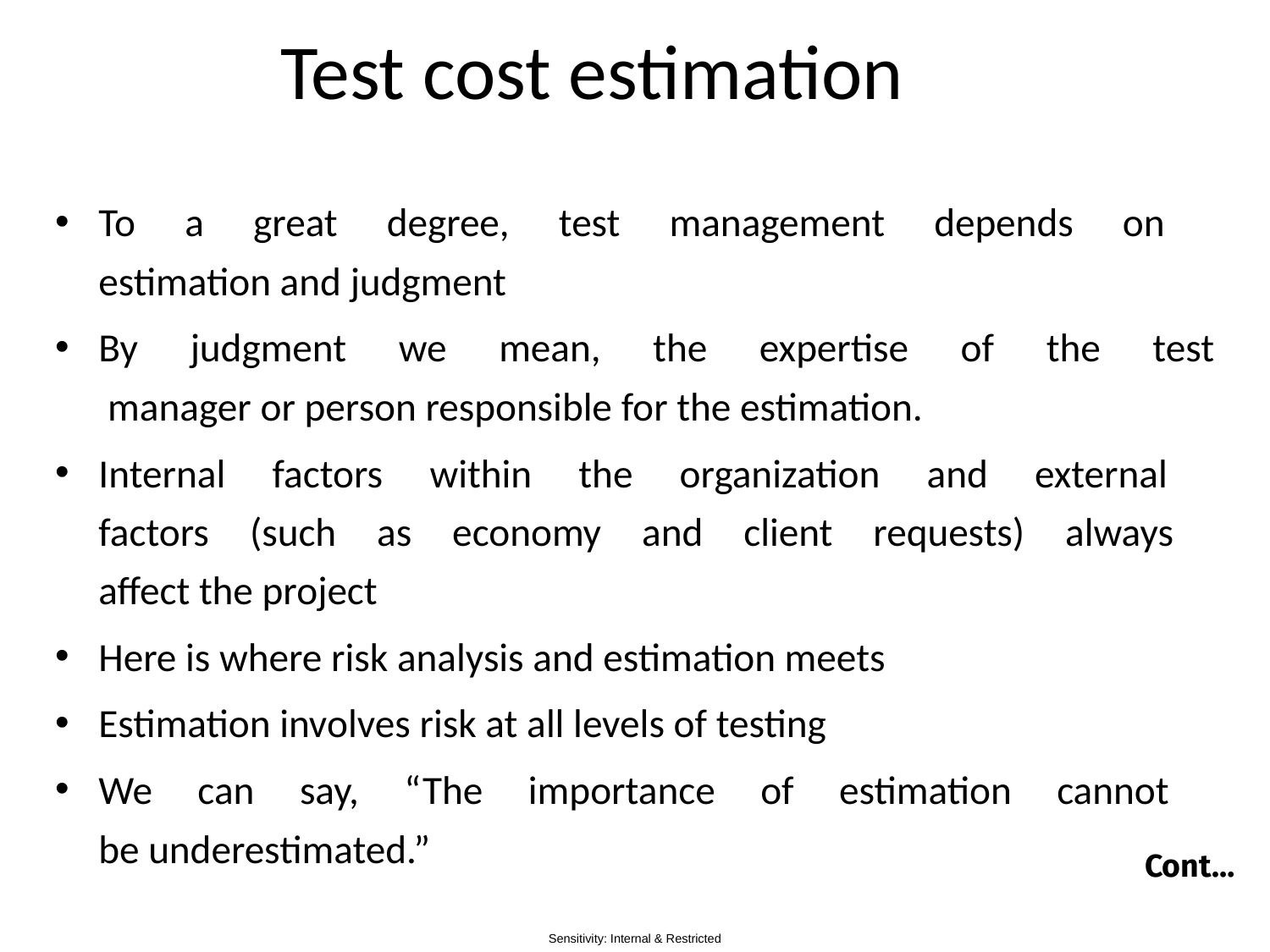

# Test cost estimation

To a great degree, test management depends on
estimation and judgment
By judgment we mean, the expertise of the test
 manager or person responsible for the estimation.
Internal factors within the organization and external
factors (such as economy and client requests) always
affect the project
Here is where risk analysis and estimation meets
Estimation involves risk at all levels of testing
We can say, “The importance of estimation cannot
be underestimated.”
Cont…